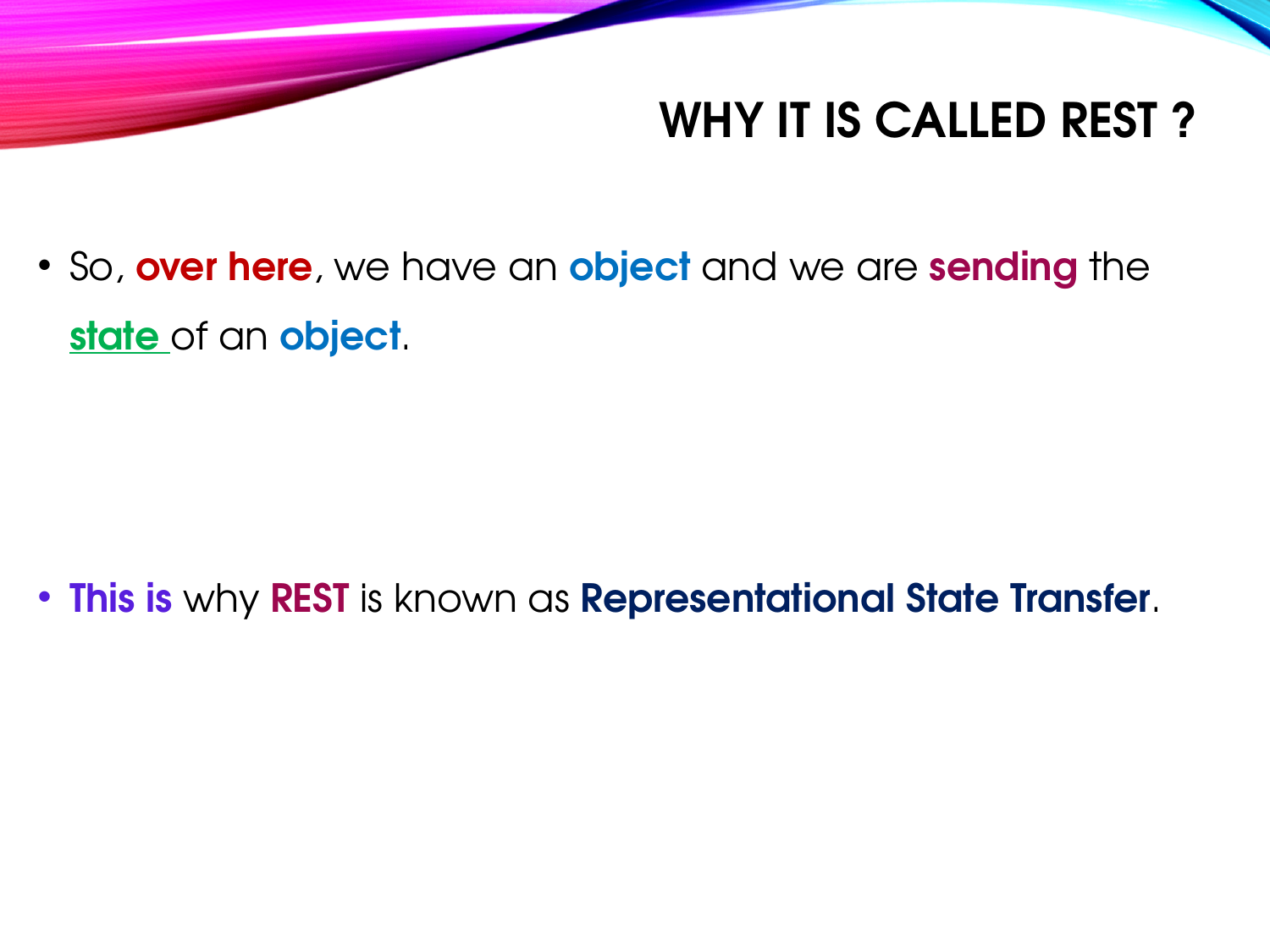

# Why it is called rest ?
So, over here, we have an object and we are sending the state of an object.

This is why REST is known as Representational State Transfer.